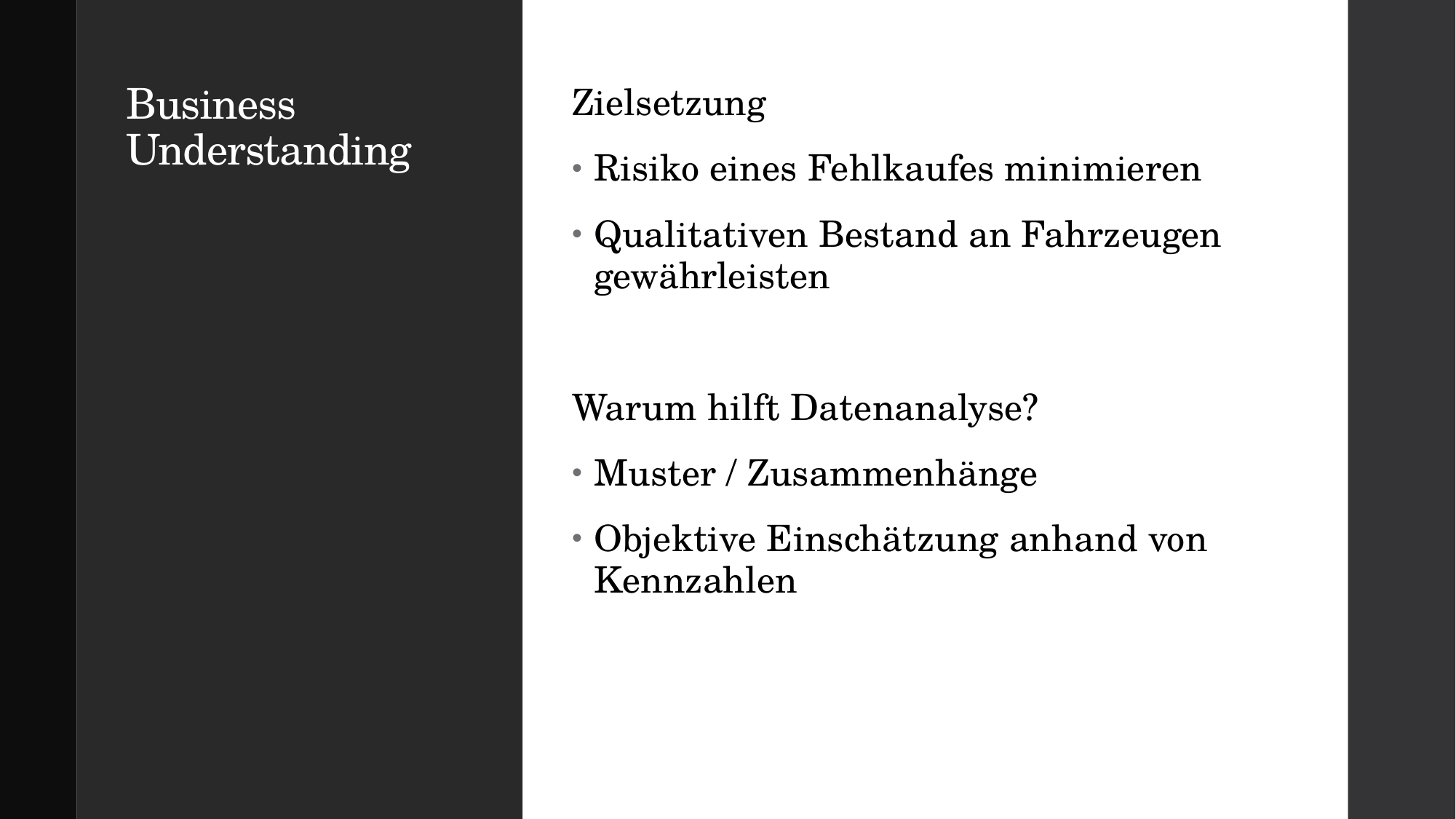

# Business Understanding
Zielsetzung
Risiko eines Fehlkaufes minimieren
Qualitativen Bestand an Fahrzeugen gewährleisten

Warum hilft Datenanalyse?
Muster / Zusammenhänge
Objektive Einschätzung anhand von Kennzahlen